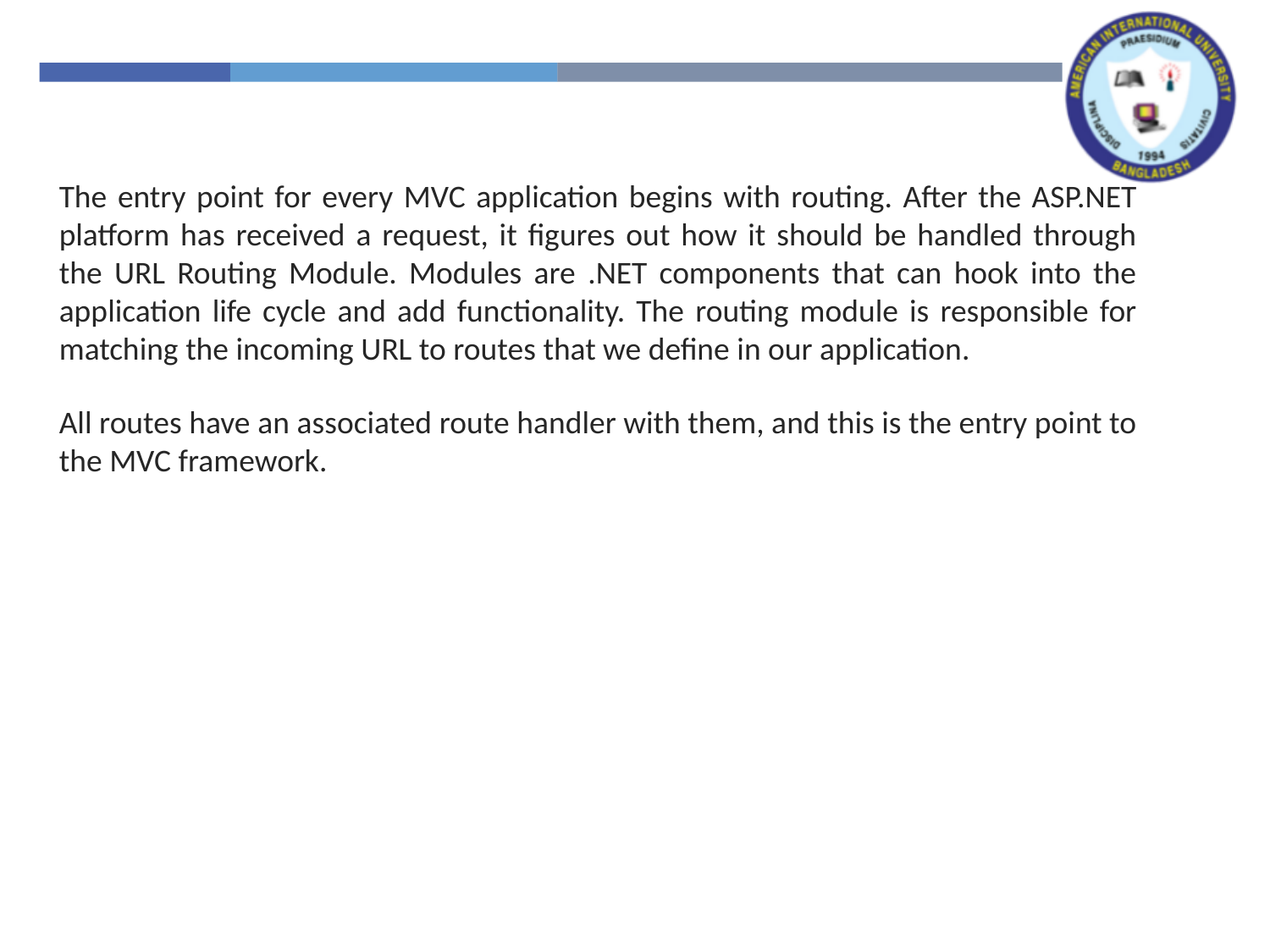

The entry point for every MVC application begins with routing. After the ASP.NET platform has received a request, it figures out how it should be handled through the URL Routing Module. Modules are .NET components that can hook into the application life cycle and add functionality. The routing module is responsible for matching the incoming URL to routes that we define in our application.
All routes have an associated route handler with them, and this is the entry point to the MVC framework.